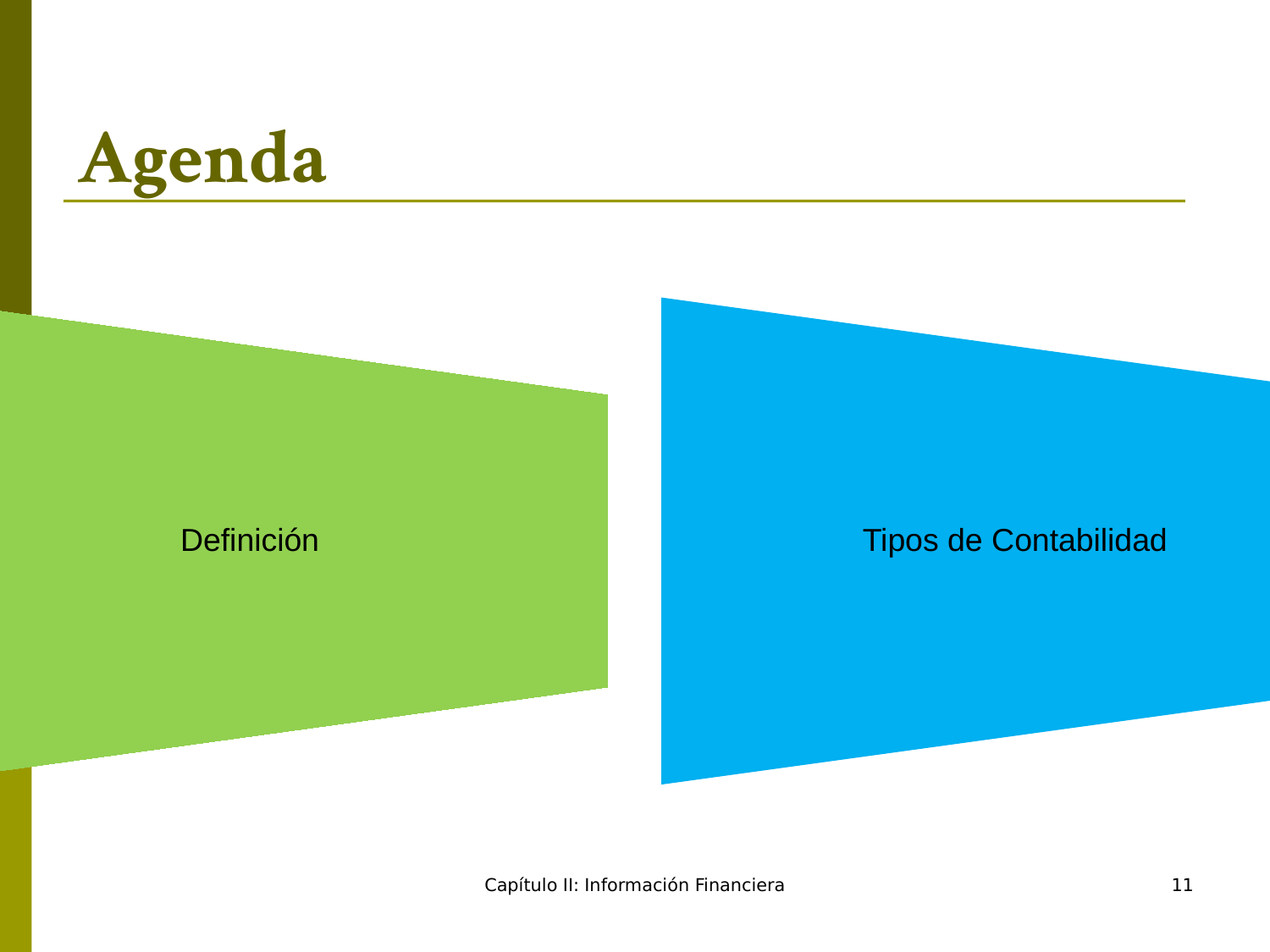

# Agenda
Definición
Tipos de Contabilidad
Capítulo II: Información Financiera
11